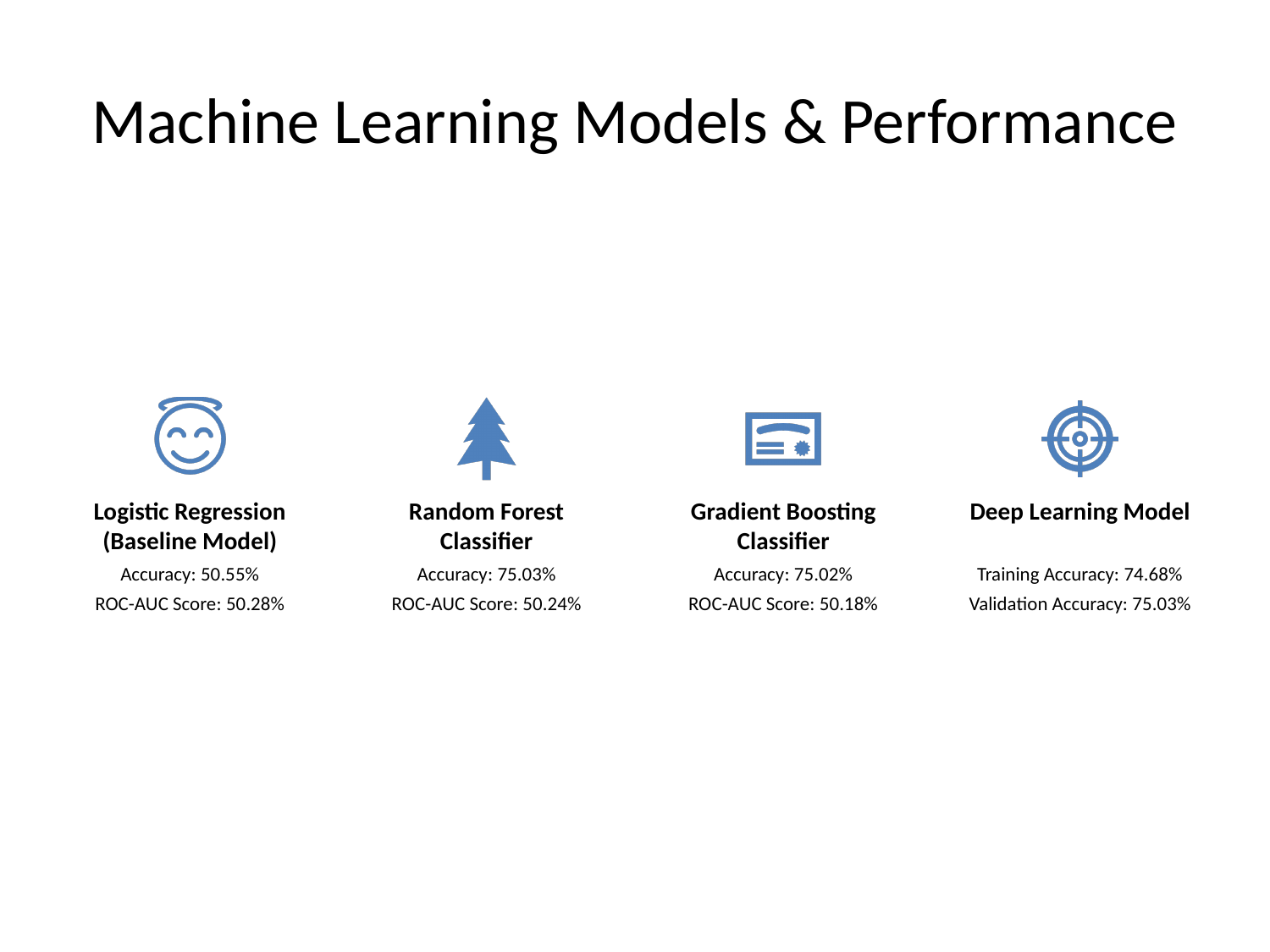

# Machine Learning Models & Performance
Logistic Regression (Baseline Model)
Accuracy: 50.55%
ROC-AUC Score: 50.28%
Random Forest Classifier
Accuracy: 75.03%
ROC-AUC Score: 50.24%
Gradient Boosting Classifier
Accuracy: 75.02%
ROC-AUC Score: 50.18%
Deep Learning Model
Training Accuracy: 74.68%
Validation Accuracy: 75.03%